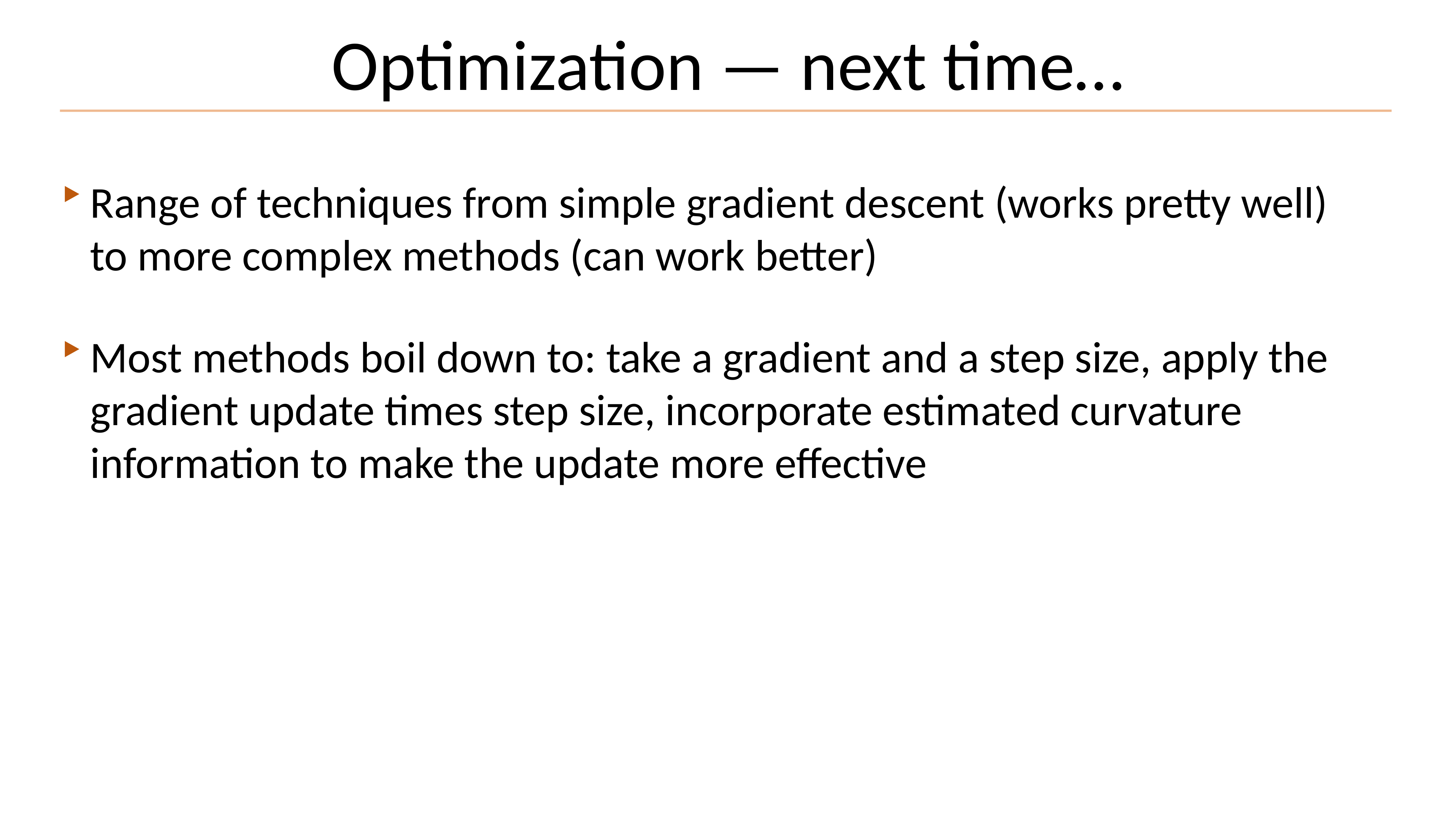

# Optimization — next time…
Range of techniques from simple gradient descent (works pretty well) to more complex methods (can work better)
Most methods boil down to: take a gradient and a step size, apply the gradient update times step size, incorporate estimated curvature information to make the update more effective